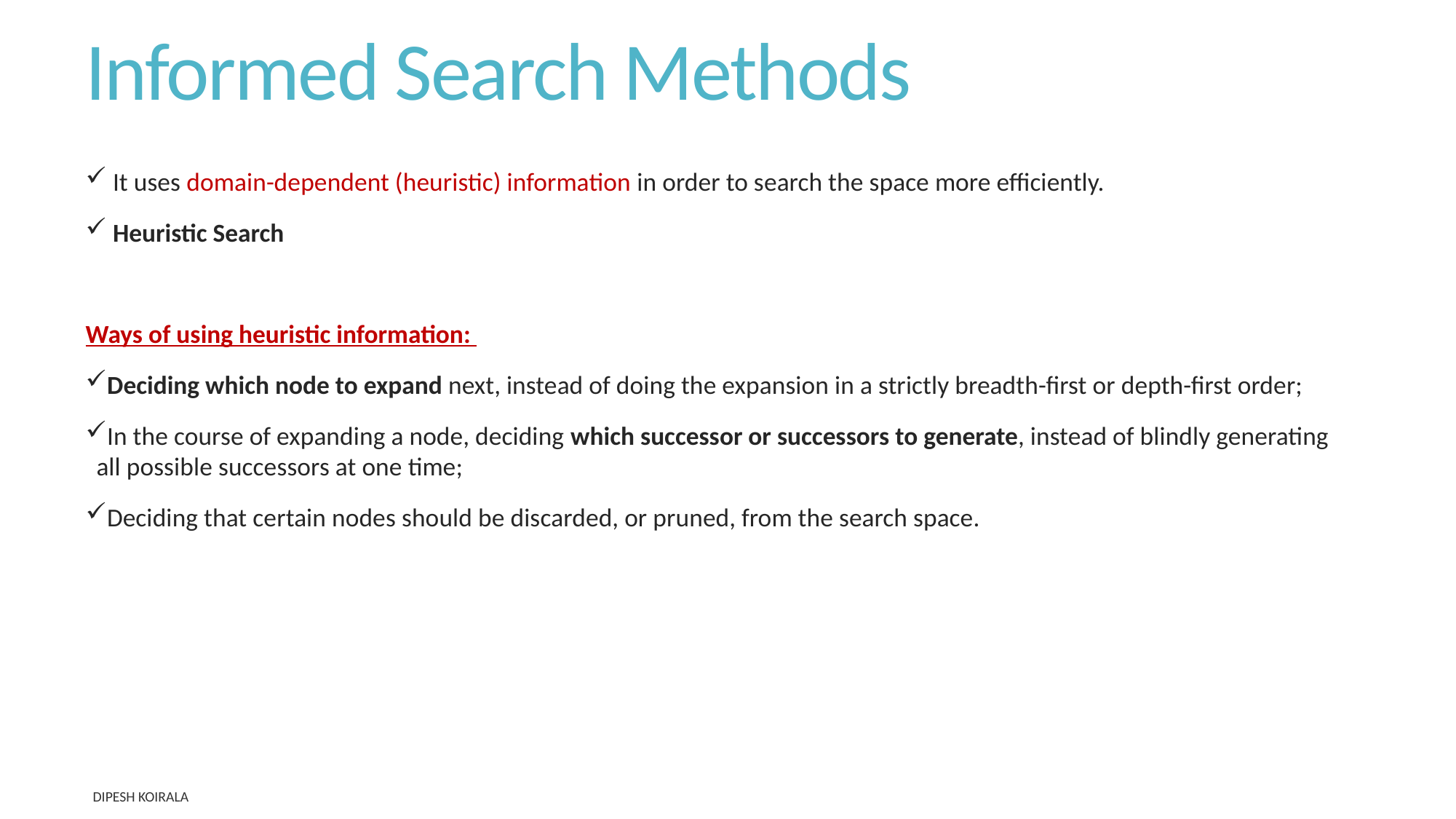

# Informed Search Methods
 It uses domain-dependent (heuristic) information in order to search the space more efficiently.
 Heuristic Search

Ways of using heuristic information:
Deciding which node to expand next, instead of doing the expansion in a strictly breadth-first or depth-first order;
In the course of expanding a node, deciding which successor or successors to generate, instead of blindly generating all possible successors at one time;
Deciding that certain nodes should be discarded, or pruned, from the search space.
Dipesh Koirala